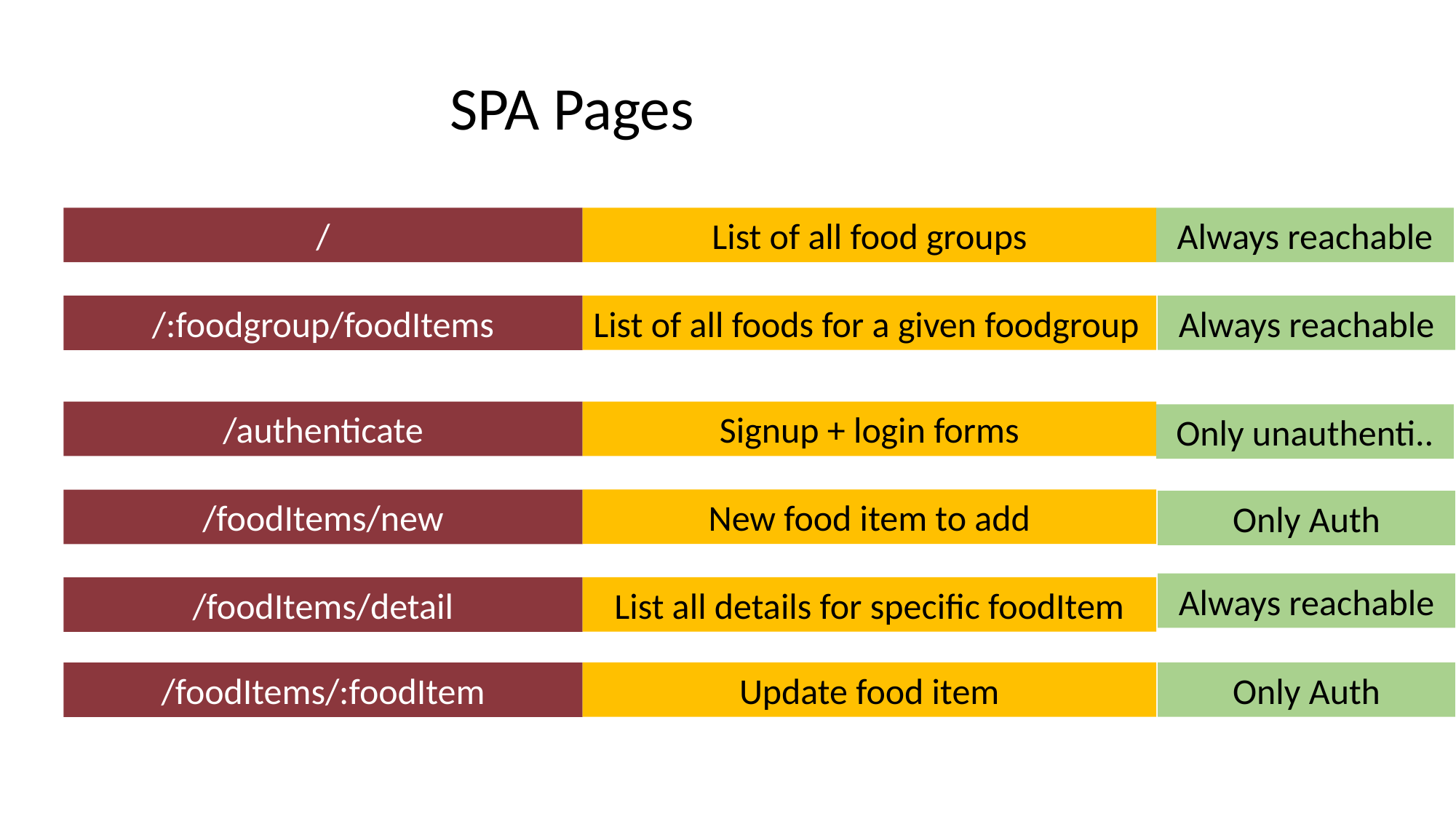

SPA Pages
/
List of all food groups
Always reachable
List of all foods for a given foodgroup
Always reachable
/:foodgroup/foodItems
/authenticate
Signup + login forms
Only unauthenti..
New food item to add
/foodItems/new
Only Auth
Always reachable
List all details for specific foodItem
/foodItems/detail
Update food item
Only Auth
/foodItems/:foodItem